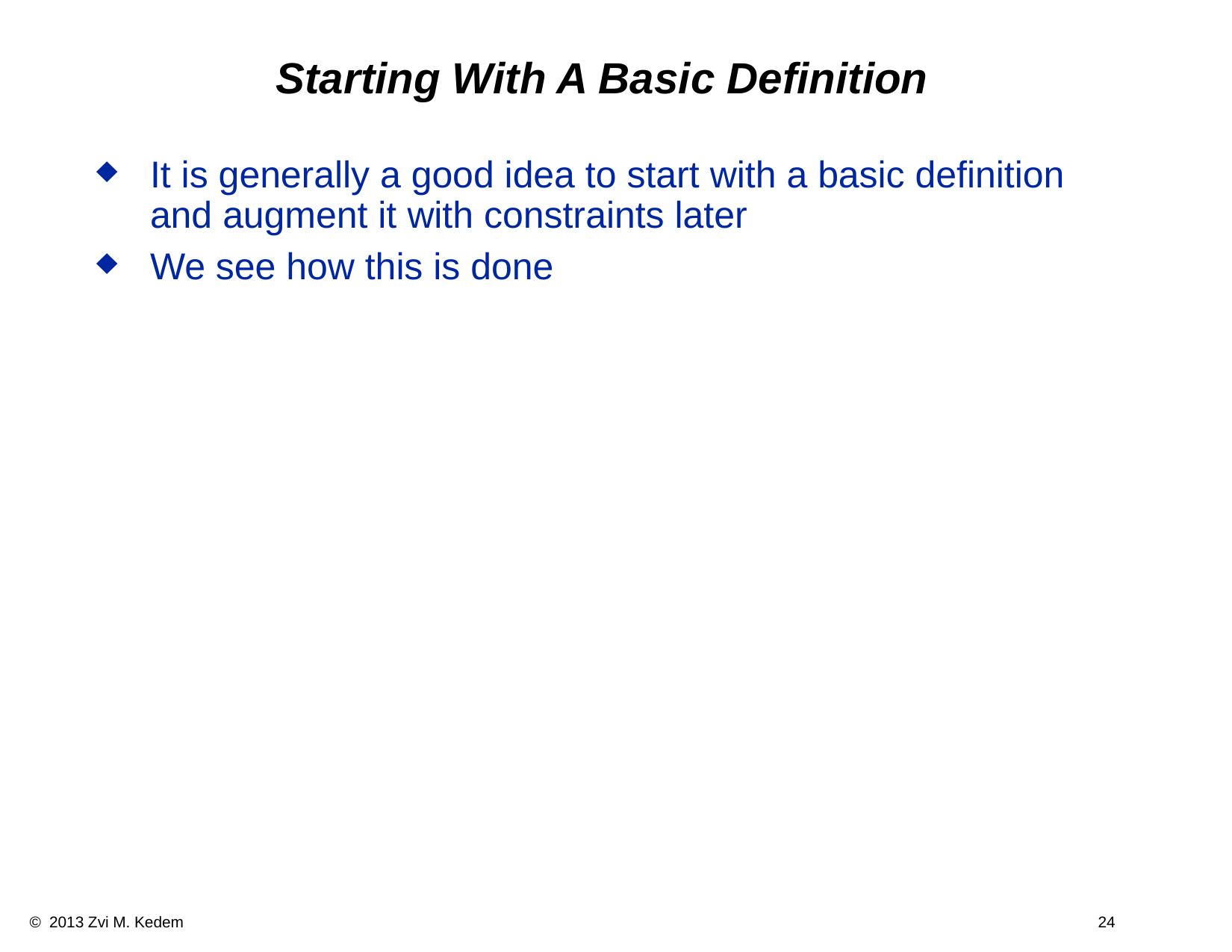

# Starting With A Basic Definition
It is generally a good idea to start with a basic definition and augment it with constraints later
We see how this is done